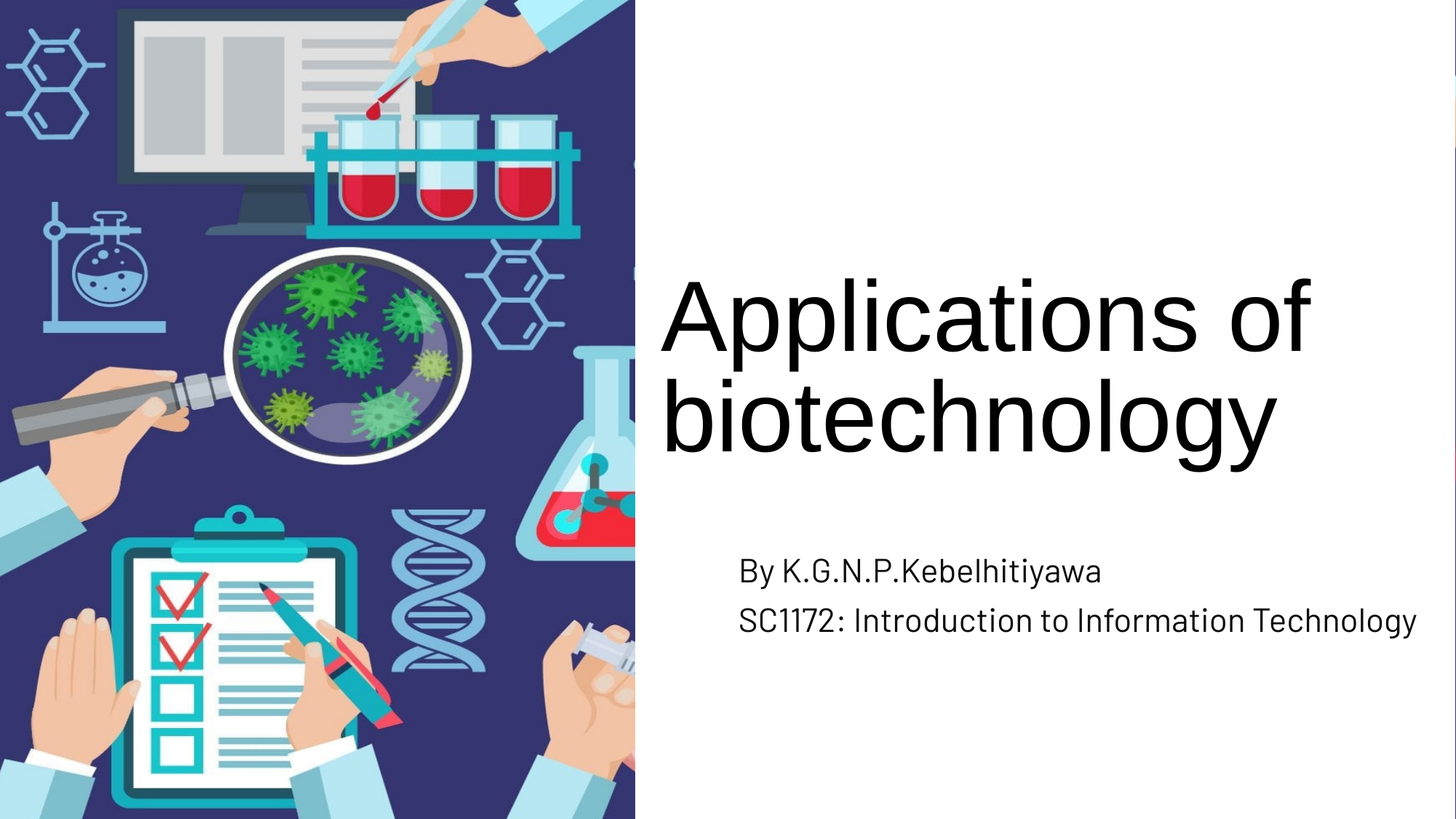

# Applications of biotechnology
By K.G.N.P.Kebelhitiyawa
SC1172: Introduction to Information Technology